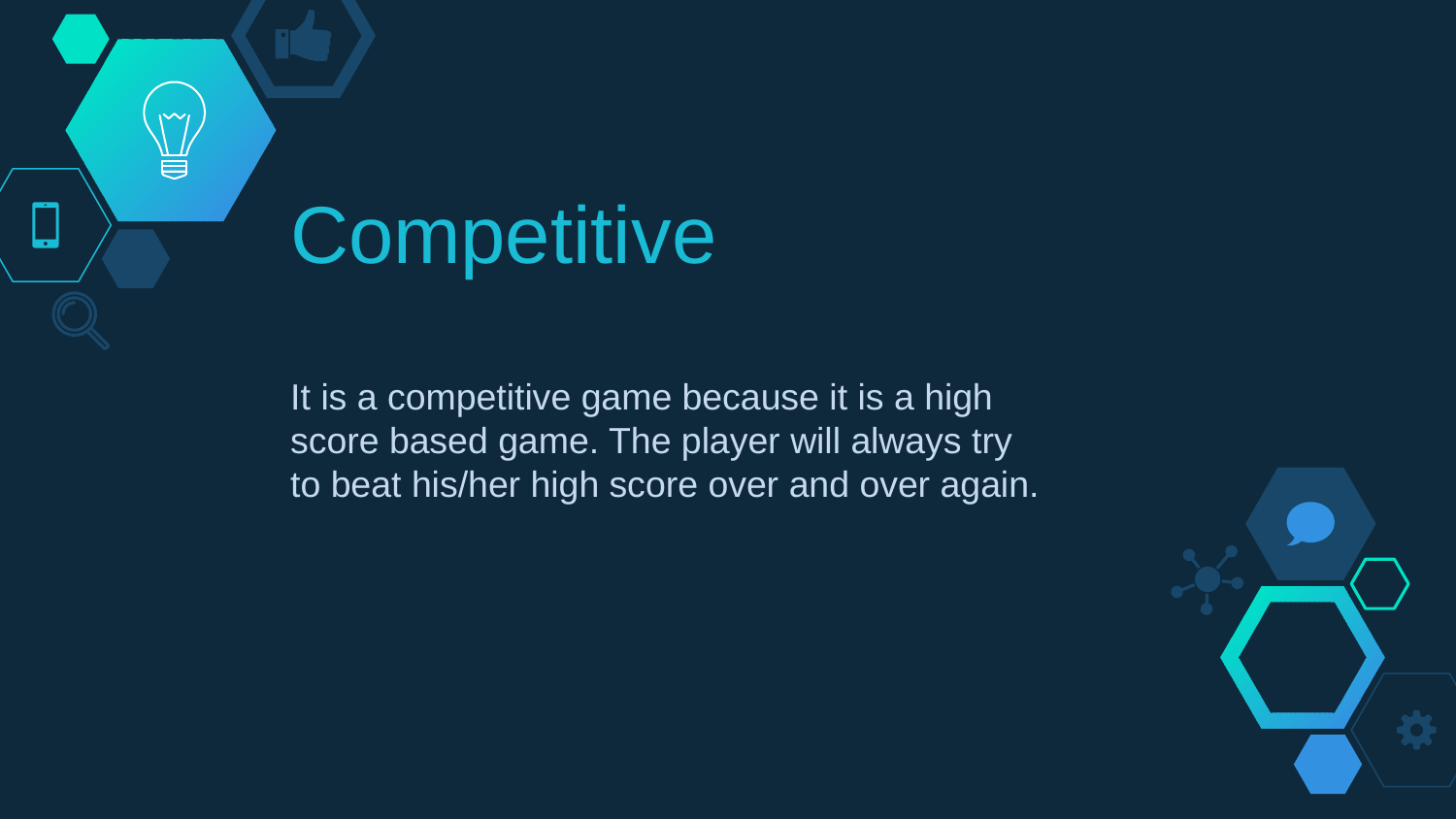

# Competitive
It is a competitive game because it is a high score based game. The player will always try to beat his/her high score over and over again.